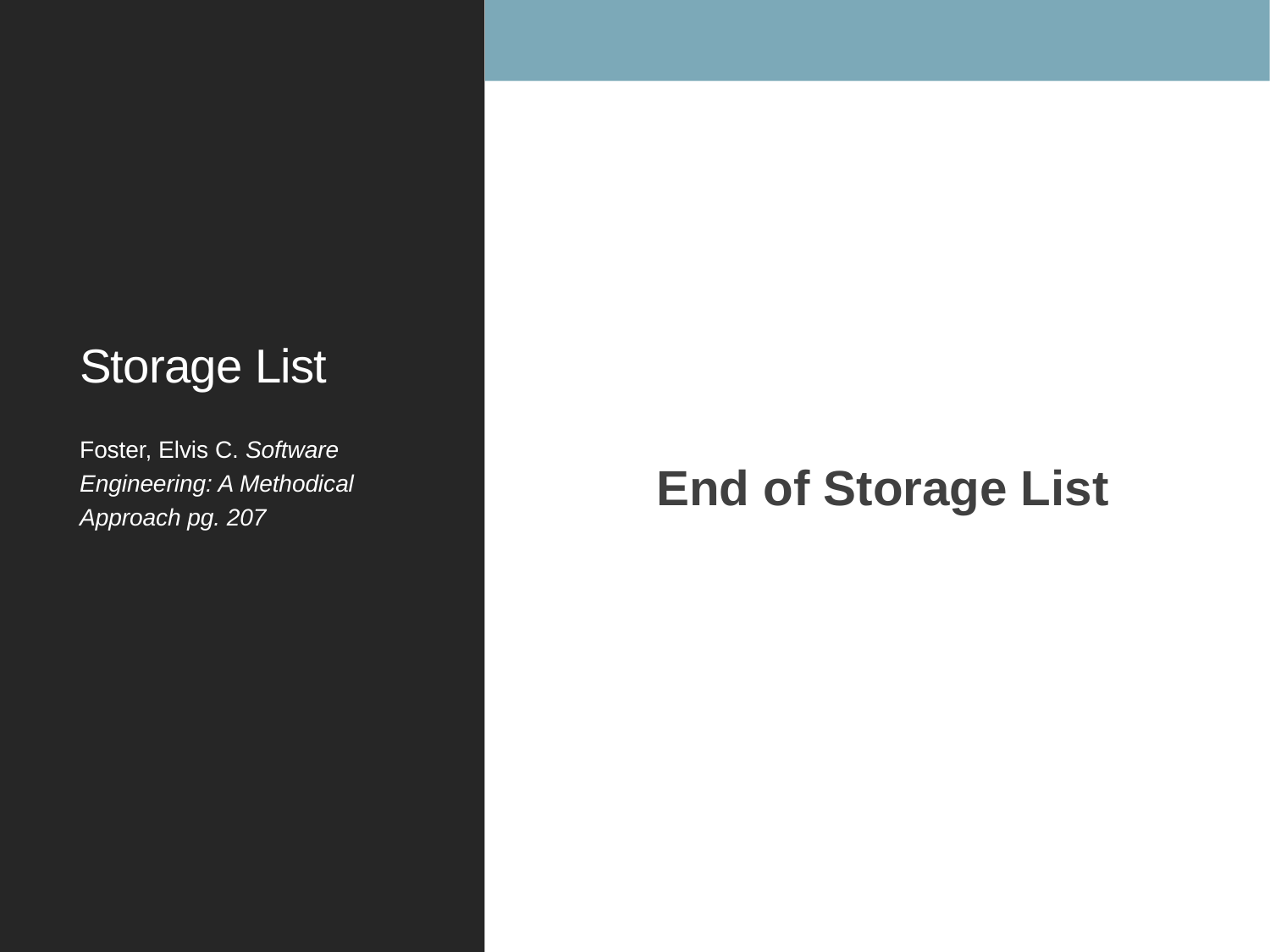

# Storage List
End of Storage List
Foster, Elvis C. Software Engineering: A Methodical Approach pg. 207